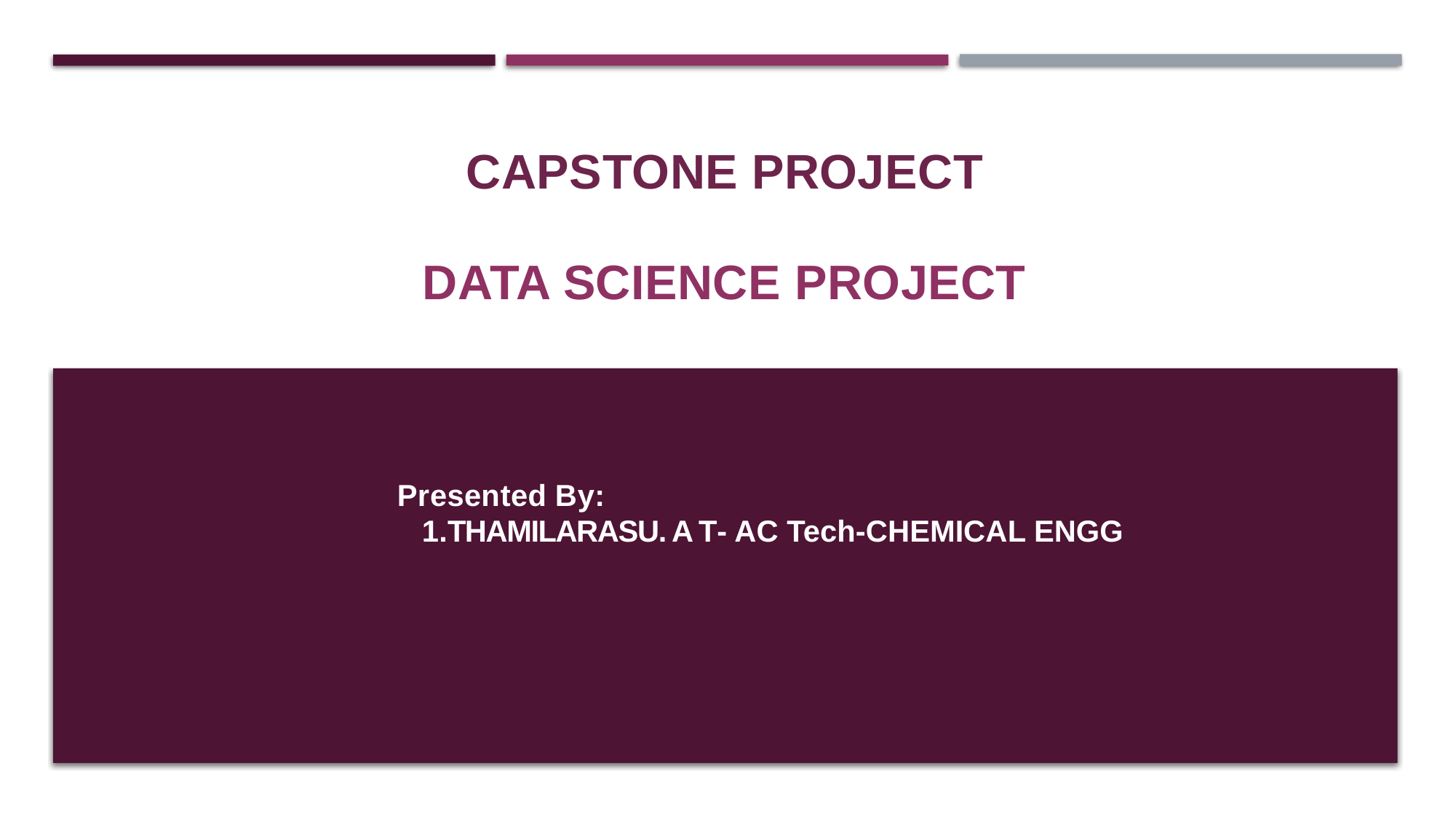

CAPSTONE PROJECT
#
DATA SCIENCE PROJECT

Presented By:
1.THAMILARASU. A T- AC Tech-CHEMICAL ENGG